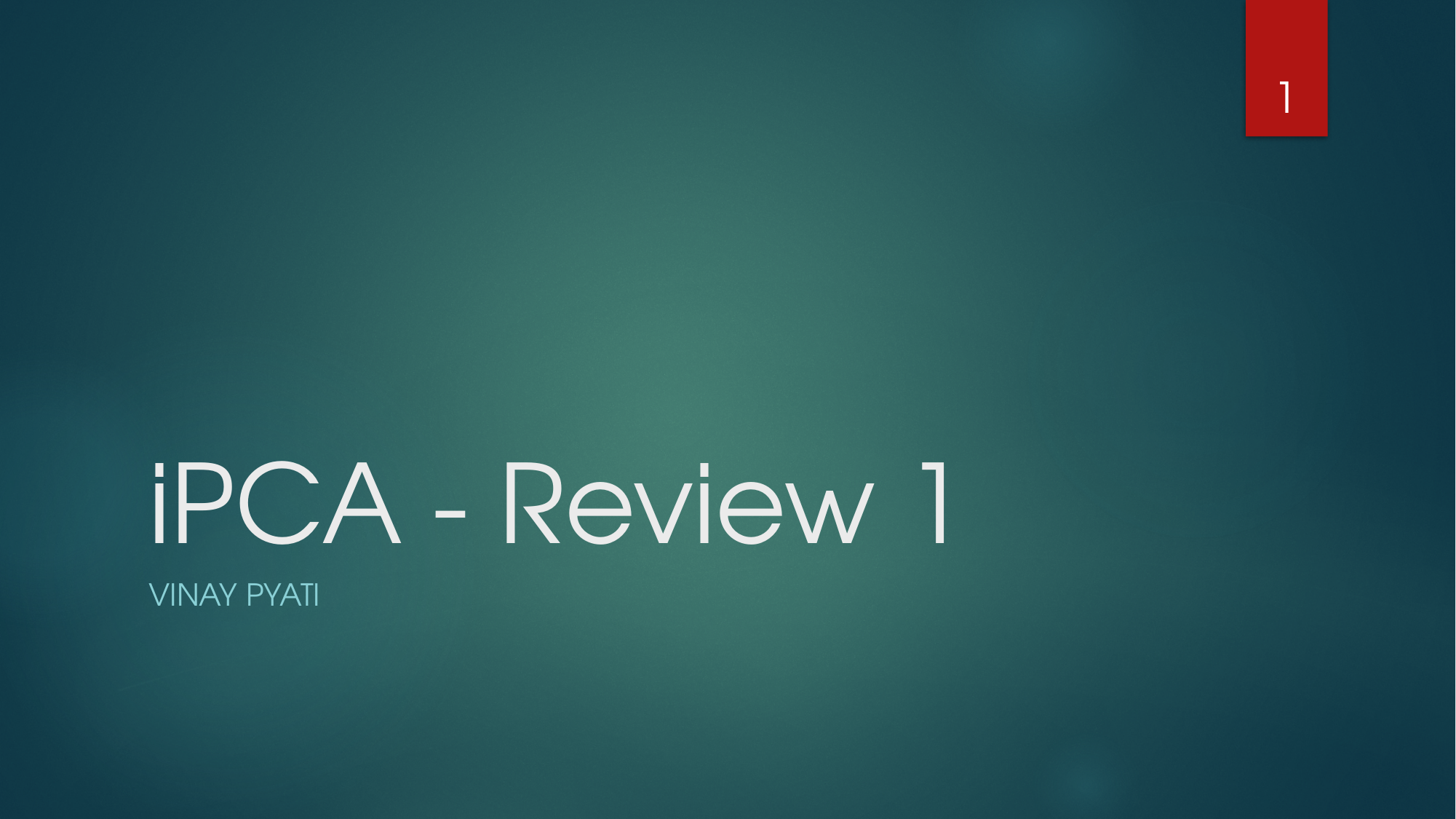

1
# iPCA - Review 1
Vinay Pyati